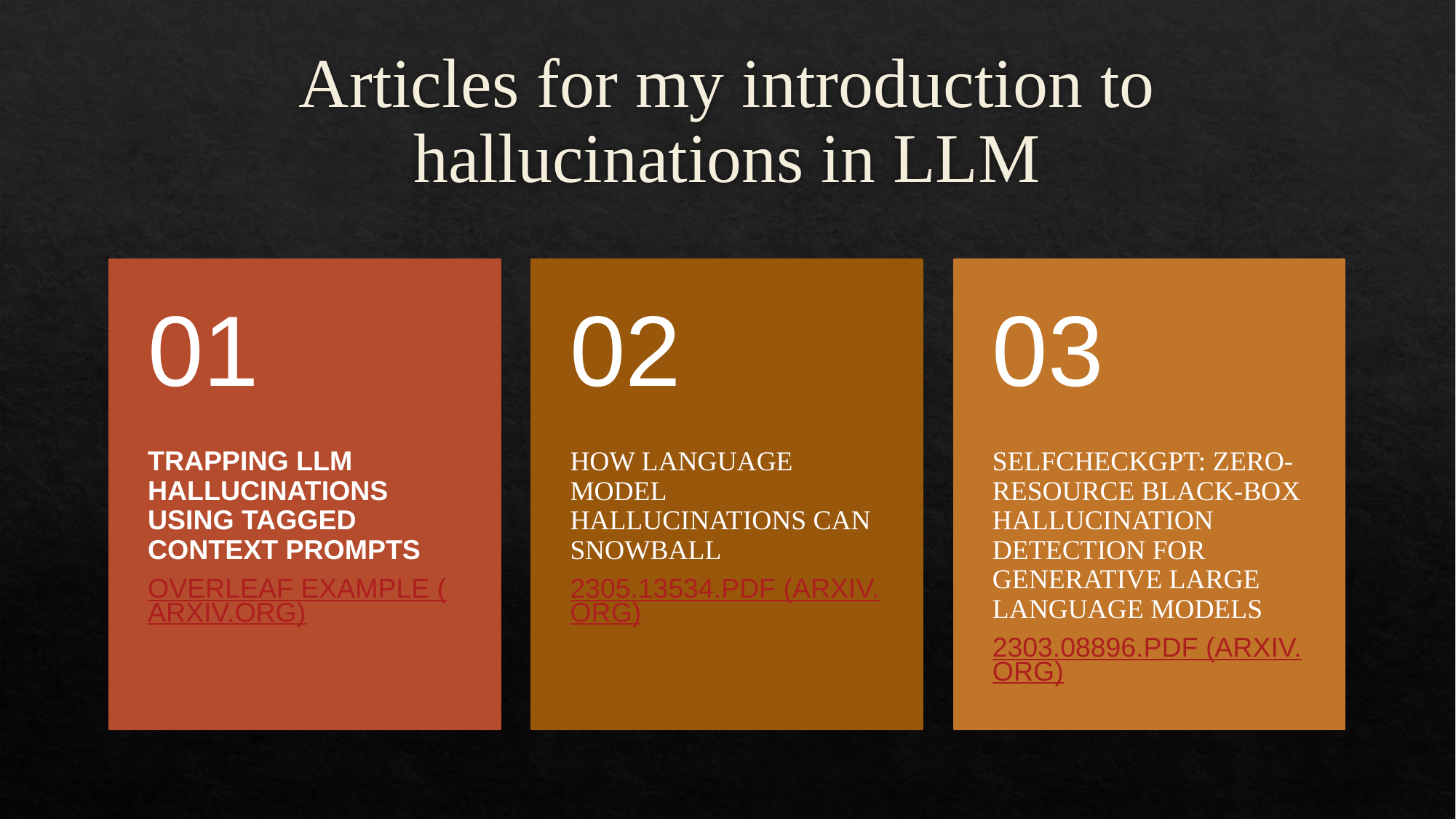

# Articles for my introduction to hallucinations in LLM
Trapping LLM Hallucinations Using Tagged Context Prompts
Overleaf Example (arxiv.org)
01
How Language Model Hallucinations Can Snowball
2305.13534.pdf (arxiv.org)
02
SELFCHECKGPT: Zero-Resource Black-Box Hallucination Detection for Generative Large Language Models
2303.08896.pdf (arxiv.org)
03